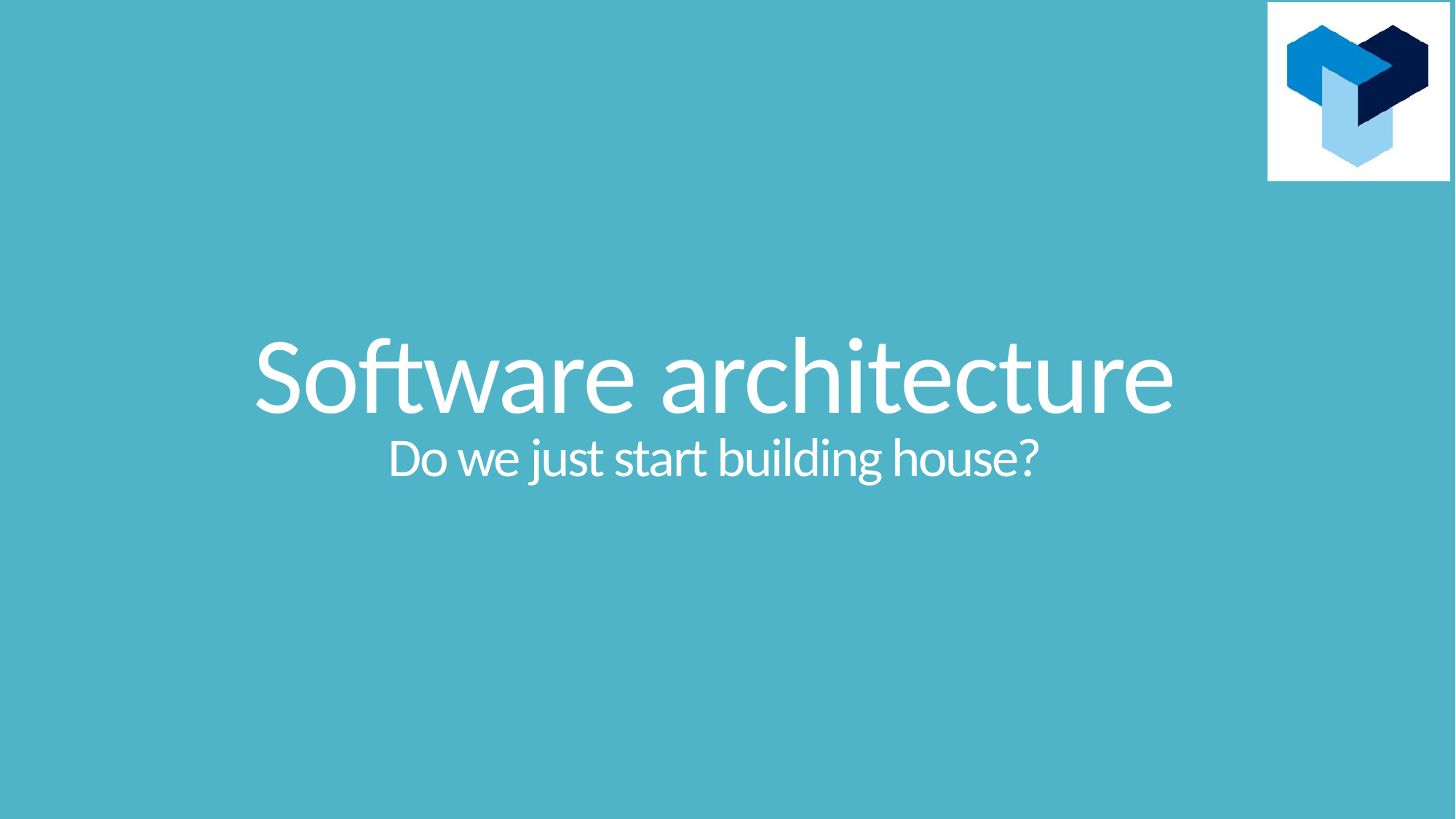

# Software architecture Do we just start building house?